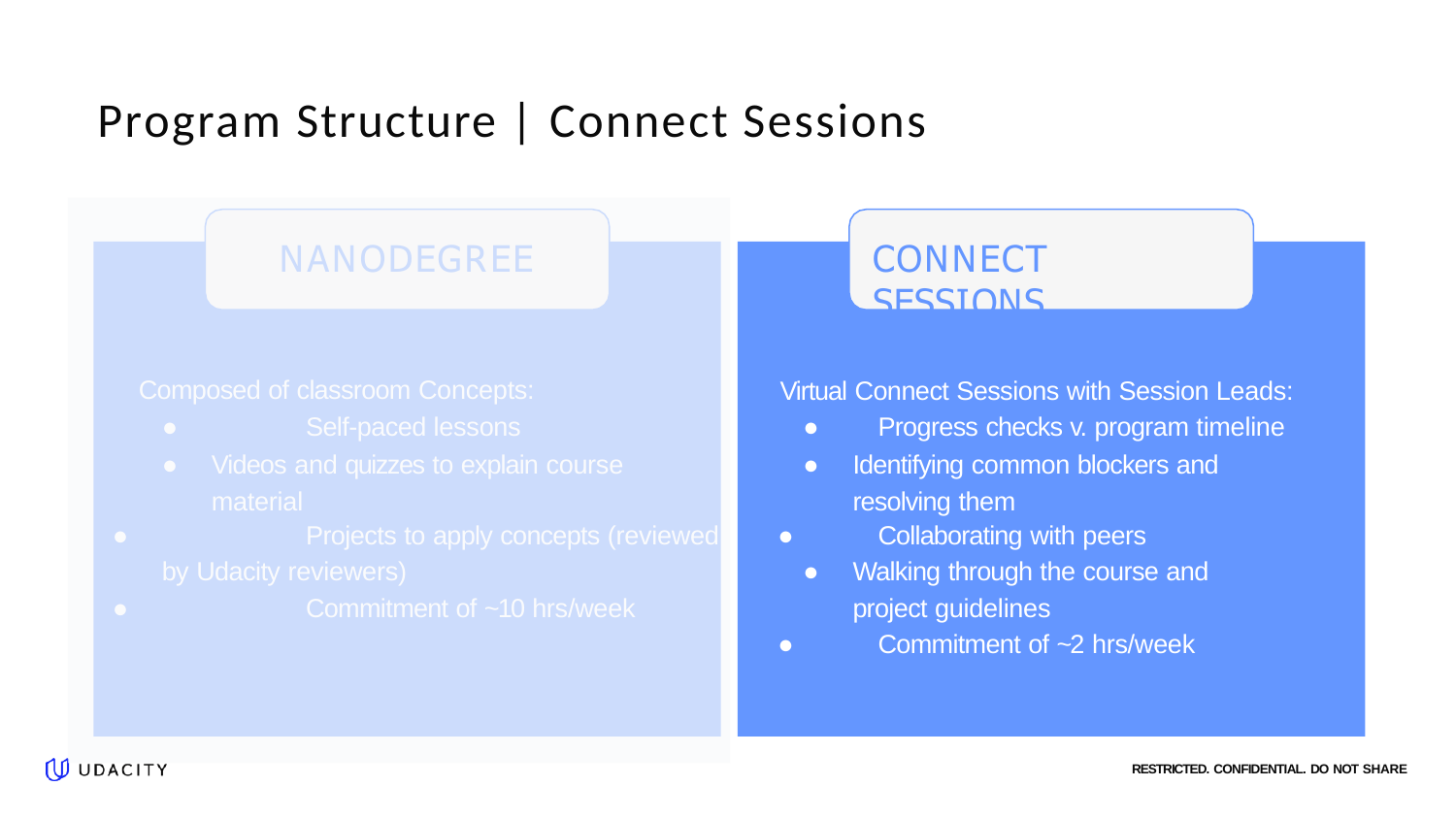

# Program Structure | Connect Sessions
NANODEGREE

Composed of classroom Concepts:
●	Self-paced lessons
●	Videos and quizzes to explain course material
●	Projects to apply concepts (reviewed
by Udacity reviewers)
●	Commitment of ~10 hrs/week

CONNECT SESSIONS

Virtual Connect Sessions with Session Leads:
●	Progress checks v. program timeline
●	Identifying common blockers and resolving them
●	Collaborating with peers
●	Walking through the course and project guidelines
●	Commitment of ~2 hrs/week
RESTRICTED. CONFIDENTIAL. DO NOT SHARE